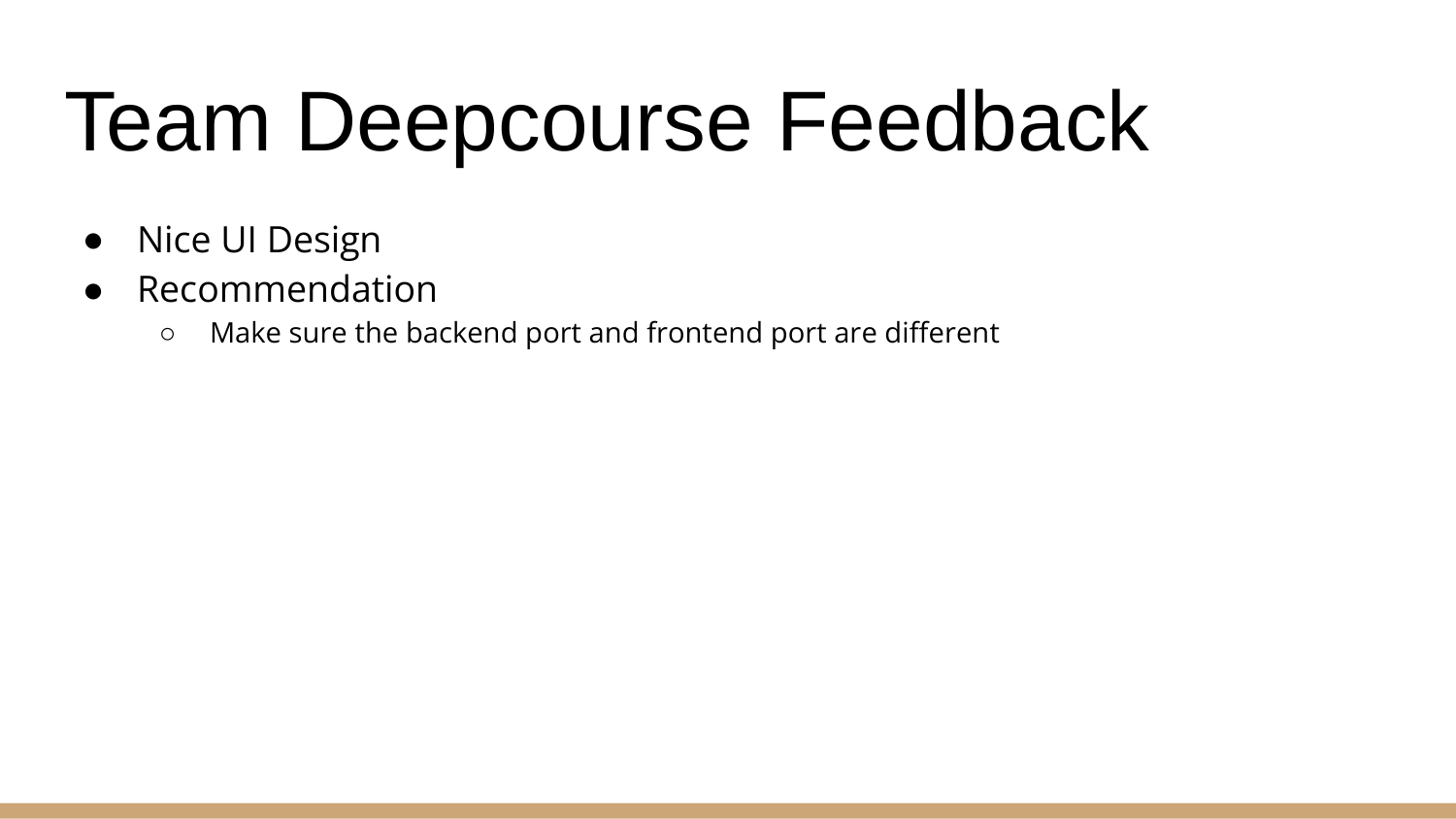

# Team Deepcourse Feedback
Nice UI Design
Recommendation
Make sure the backend port and frontend port are different